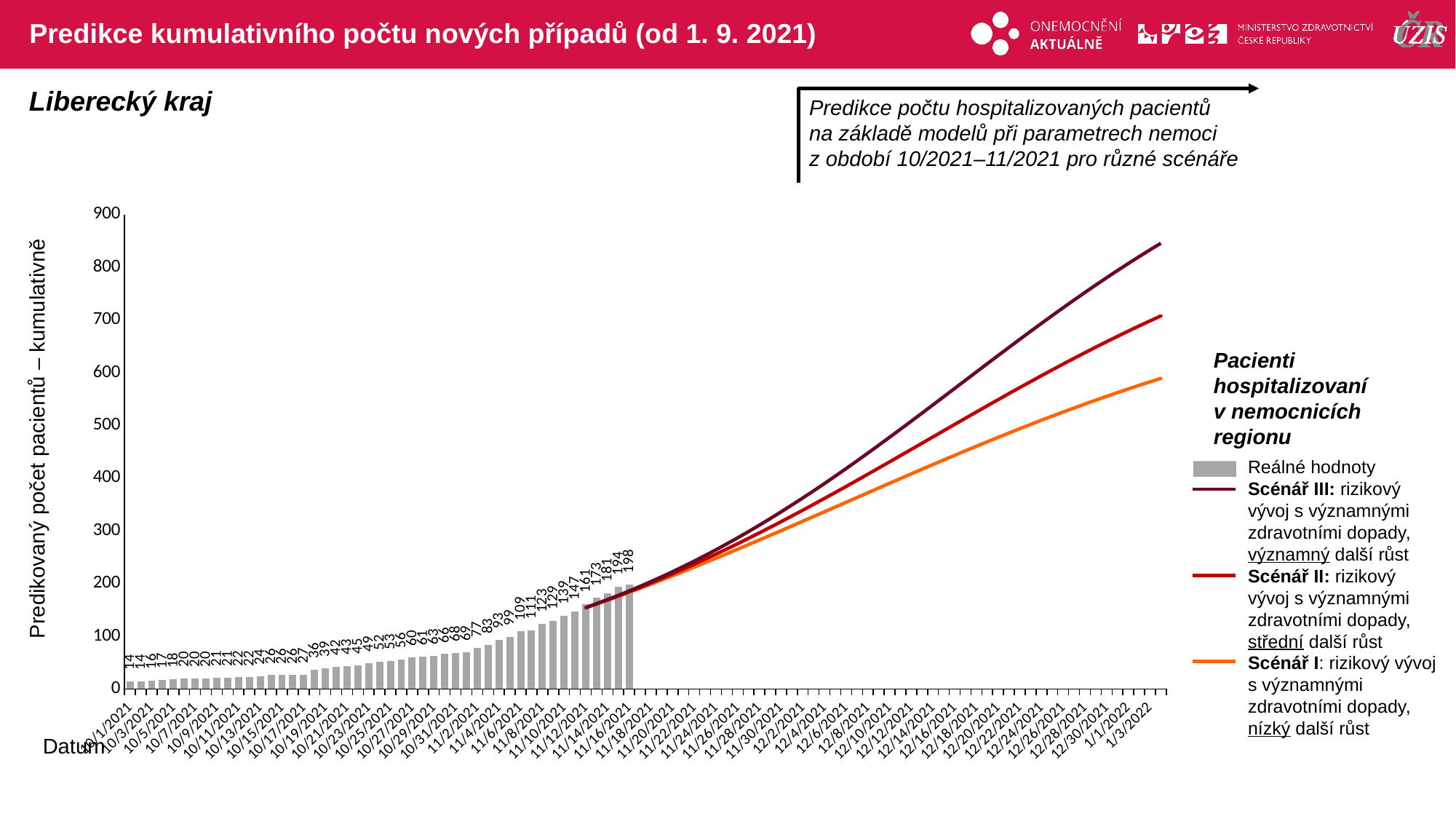

# Predikce kumulativního počtu nových případů (od 1. 9. 2021)
Liberecký kraj
Predikce počtu hospitalizovaných pacientů na základě modelů při parametrech nemoci z období 10/2021–11/2021 pro různé scénáře

### Chart

| Category |  |  |  |  |  |
|---|---|---|---|---|---|
| 44470 | 14.0 | None | None | None | None |
| 44471 | 14.0 | None | None | None | None |
| 44472 | 16.0 | None | None | None | None |
| 44473 | 17.0 | None | None | None | None |
| 44474 | 18.0 | None | None | None | None |
| 44475 | 20.0 | None | None | None | None |
| 44476 | 20.0 | None | None | None | None |
| 44477 | 20.0 | None | None | None | None |
| 44478 | 21.0 | None | None | None | None |
| 44479 | 21.0 | None | None | None | None |
| 44480 | 22.0 | None | None | None | None |
| 44481 | 22.0 | None | None | None | None |
| 44482 | 24.0 | None | None | None | None |
| 44483 | 26.0 | None | None | None | None |
| 44484 | 26.0 | None | None | None | None |
| 44485 | 26.0 | None | None | None | None |
| 44486 | 27.0 | None | None | None | None |
| 44487 | 36.0 | None | None | None | None |
| 44488 | 39.0 | None | None | None | None |
| 44489 | 42.0 | None | None | None | None |
| 44490 | 43.0 | None | None | None | None |
| 44491 | 45.0 | None | None | None | None |
| 44492 | 49.0 | None | None | None | None |
| 44493 | 52.0 | None | None | None | None |
| 44494 | 53.0 | None | None | None | None |
| 44495 | 56.0 | None | None | None | None |
| 44496 | 60.0 | None | None | None | None |
| 44497 | 61.0 | None | None | None | None |
| 44498 | 63.0 | None | None | None | None |
| 44499 | 66.0 | None | None | None | None |
| 44500 | 68.0 | None | None | None | None |
| 44501 | 69.0 | None | None | None | None |
| 44502 | 77.0 | None | None | None | None |
| 44503 | 83.0 | None | None | None | None |
| 44504 | 93.0 | None | None | None | None |
| 44505 | 99.0 | None | None | None | None |
| 44506 | 109.0 | None | None | None | None |
| 44507 | 111.0 | None | None | None | None |
| 44508 | 123.0 | None | None | None | None |
| 44509 | 129.0 | None | None | None | None |
| 44510 | 139.0 | None | None | None | None |
| 44511 | 147.0 | None | None | None | None |
| 44512 | 161.0 | None | 153.92868112885512 | 154.0671331213691 | 154.20647435581998 |
| 44513 | 173.0 | None | 160.99563812876733 | 161.32796460055363 | 161.66349373038014 |
| 44514 | 181.0 | None | 168.19941560233175 | 168.78762820097296 | 169.38372862714115 |
| 44515 | 194.0 | None | 175.57030273417735 | 176.48276894572 | 177.41131540615555 |
| 44516 | 198.0 | None | 183.11652756050154 | 184.42775997014863 | 185.7680758599164 |
| 44517 | None | None | 190.80275333506256 | 192.59311041512362 | 194.43182130013642 |
| 44518 | None | None | 198.631608071931 | 200.98660884066166 | 203.41709480842016 |
| 44519 | None | None | 206.57824589504585 | 209.5880527089281 | 212.71005078333073 |
| 44520 | None | None | 214.62411306849597 | 218.3829634826145 | 222.3020935692212 |
| 44521 | None | None | 222.78603183975002 | 227.3917221436318 | 232.21904283263916 |
| 44522 | None | None | 231.04236871061534 | 236.59588531243796 | 242.4475694702744 |
| 44523 | None | None | 239.38753249549325 | 245.99254189615215 | 252.98937483526618 |
| 44524 | None | None | 247.84494262975926 | 255.60731022908232 | 263.8741878367289 |
| 44525 | None | None | 256.38361396221444 | 265.4109643824213 | 275.07640029769686 |
| 44526 | None | None | 264.99351433161735 | 275.3947508158324 | 286.59032125986823 |
| 44527 | None | None | 273.68200408839306 | 285.56680322902133 | 298.426527995251 |
| 44528 | None | None | 282.4345007209325 | 295.91288743475764 | 310.57267198803066 |
| 44529 | None | None | 291.241384661285 | 306.423296911715 | 323.0203350852206 |
| 44530 | None | None | 300.1057411531656 | 317.10050729225793 | 335.77255001023127 |
| 44531 | None | None | 309.0203721367802 | 327.93620024088307 | 348.8208112536795 |
| 44532 | None | None | 317.9733291175884 | 338.9168328485322 | 362.1506536401845 |
| 44533 | None | None | 326.9550650897402 | 350.030763873547 | 375.74873835435096 |
| 44534 | None | None | 335.9636630553465 | 361.27350073274204 | 389.6081000641527 |
| 44535 | None | None | 344.9820249314439 | 372.62506288412317 | 403.70569897048534 |
| 44536 | None | None | 354.00563239013206 | 384.0777045926994 | 418.030094797748 |
| 44537 | None | None | 363.0404803895428 | 395.6337108065352 | 432.57906245974493 |
| 44538 | None | None | 372.0652720159274 | 407.2676902619351 | 447.3219898679659 |
| 44539 | None | None | 381.07614817130985 | 418.9712708828895 | 462.2445437370572 |
| 44540 | None | None | 390.0654268888844 | 430.7319005188617 | 477.32754550556325 |
| 44541 | None | None | 399.02546368221306 | 442.53674639195003 | 492.55092414437894 |
| 44542 | None | None | 407.9488210601834 | 454.37295488756695 | 507.8940969213894 |
| 44543 | None | None | 416.82826419697295 | 466.2276692404989 | 523.3360279170792 |
| 44544 | None | None | 425.65670104596416 | 478.0879708493115 | 538.8551882568496 |
| 44545 | None | None | 434.42718698011697 | 489.9409126673005 | 554.4296455804986 |
| 44546 | None | None | 443.1329480598164 | 501.7735793497405 | 570.0371929206663 |
| 44547 | None | None | 451.7674019996264 | 513.5731444012714 | 585.655475763786 |
| 44548 | None | None | 460.3241954964584 | 525.3269513189657 | 601.2621541118447 |
| 44549 | None | None | 468.79722488750843 | 537.0225713874695 | 616.8350340237516 |
| 44550 | None | None | 477.1806459938915 | 548.647846178483 | 632.352179005177 |
| 44551 | None | None | 485.46888361437504 | 560.1909291614004 | 647.7920198956501 |
| 44552 | None | None | 493.6566387038936 | 571.6403237259344 | 663.1334591327077 |
| 44553 | None | None | 501.7388934286526 | 582.9849174576757 | 678.3559683015892 |
| 44554 | None | None | 509.7109195559355 | 594.2140196384278 | 693.439687328259 |
| 44555 | None | None | 517.5682858346192 | 605.3173960452632 | 708.3655170508849 |
| 44556 | None | None | 525.3068618831198 | 616.28529755628 | 723.115200113427 |
| 44557 | None | None | 532.9228221122191 | 627.1084869691588 | 737.6713953278457 |
| 44558 | None | None | 540.4126487181313 | 637.7782628384825 | 752.0177438335091 |
| 44559 | None | None | 547.773130982989 | 648.2864763932854 | 766.13892149594 |
| 44560 | None | None | 555.0013632479187 | 658.6255445356005 | 780.0206812091021 |
| 44561 | None | None | 562.0947442635061 | 668.7884627656429 | 793.6498903253851 |
| 44562 | None | None | 569.0509744022092 | 678.7688131146523 | 807.0145565888419 |
| 44563 | None | None | 575.868050926223 | 688.5607674033477 | 820.1038431287426 |
| 44564 | None | None | 582.5442639958969 | 698.1590895191939 | 832.9080775689738 |
| 44565 | None | None | 589.0781907059173 | 707.5591331286963 | 845.4187507712393 |
Pacienti hospitalizovaní v nemocnicích regionu
Predikovaný počet pacientů – kumulativně
Reálné hodnoty
Scénář III: rizikový vývoj s významnými zdravotními dopady, významný další růst
Scénář II: rizikový vývoj s významnými zdravotními dopady, střední další růst
Scénář I: rizikový vývoj s významnými zdravotními dopady, nízký další růst

Datum